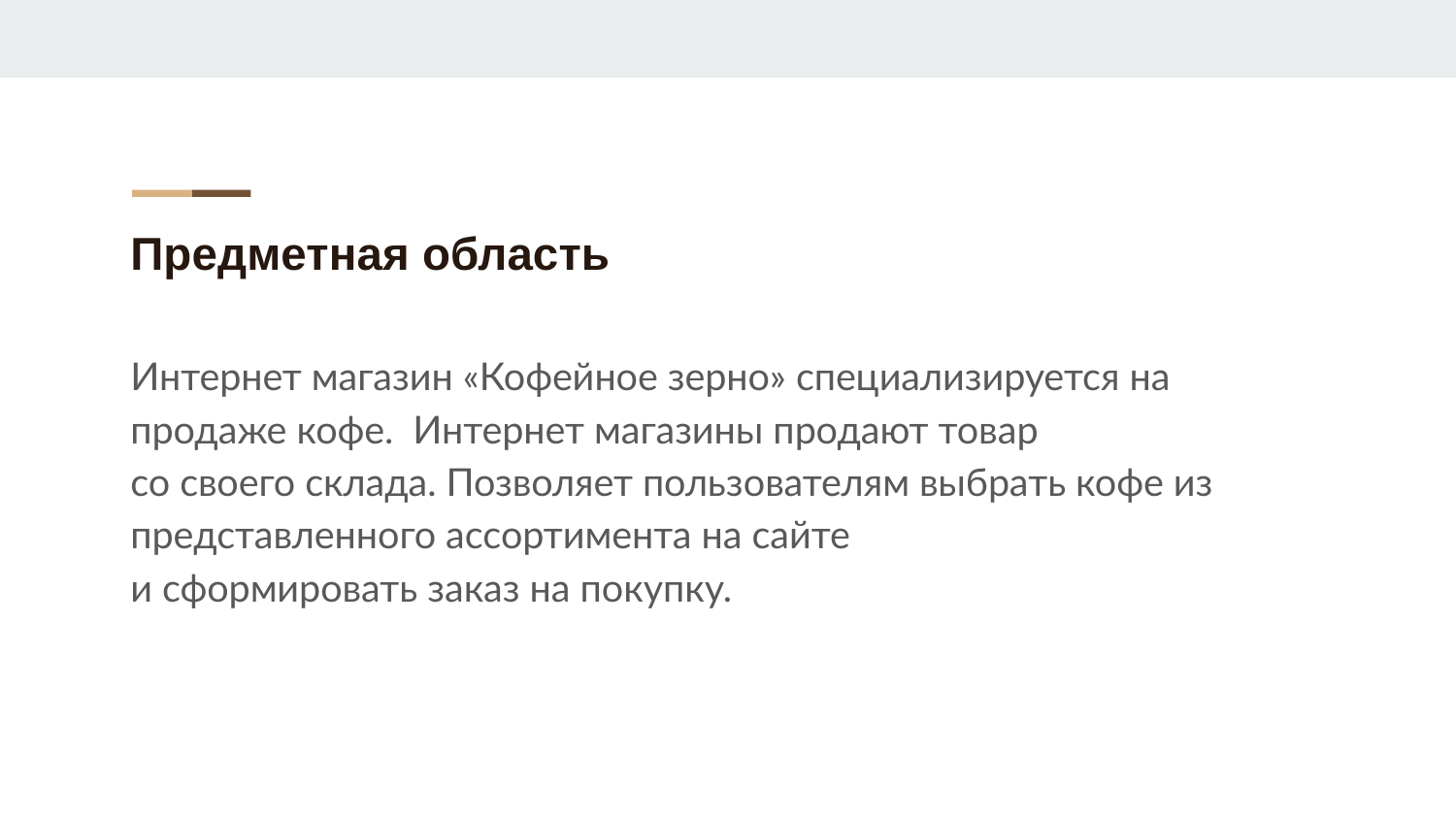

Предметная область
Интернет магазин «Кофейное зерно» специализируется на продаже кофе.  Интернет магазины продают товар
со своего склада. Позволяет пользователям выбрать кофе из представленного ассортимента на сайте
и сформировать заказ на покупку.